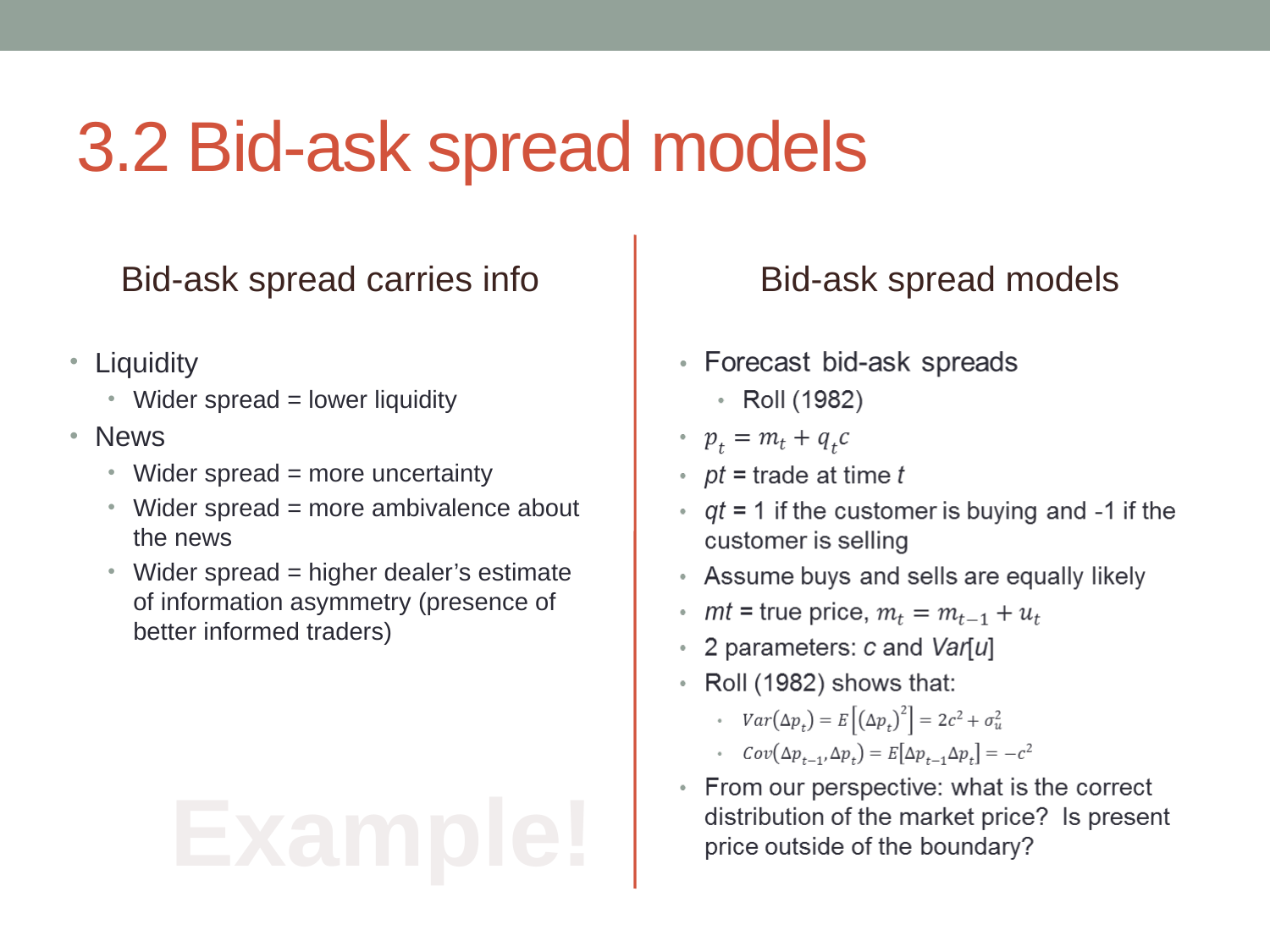

# 3.2 Bid-ask spread models
Bid-ask spread carries info
Bid-ask spread models
Liquidity
Wider spread = lower liquidity
News
Wider spread = more uncertainty
Wider spread = more ambivalence about the news
Wider spread = higher dealer’s estimate of information asymmetry (presence of better informed traders)

Example!